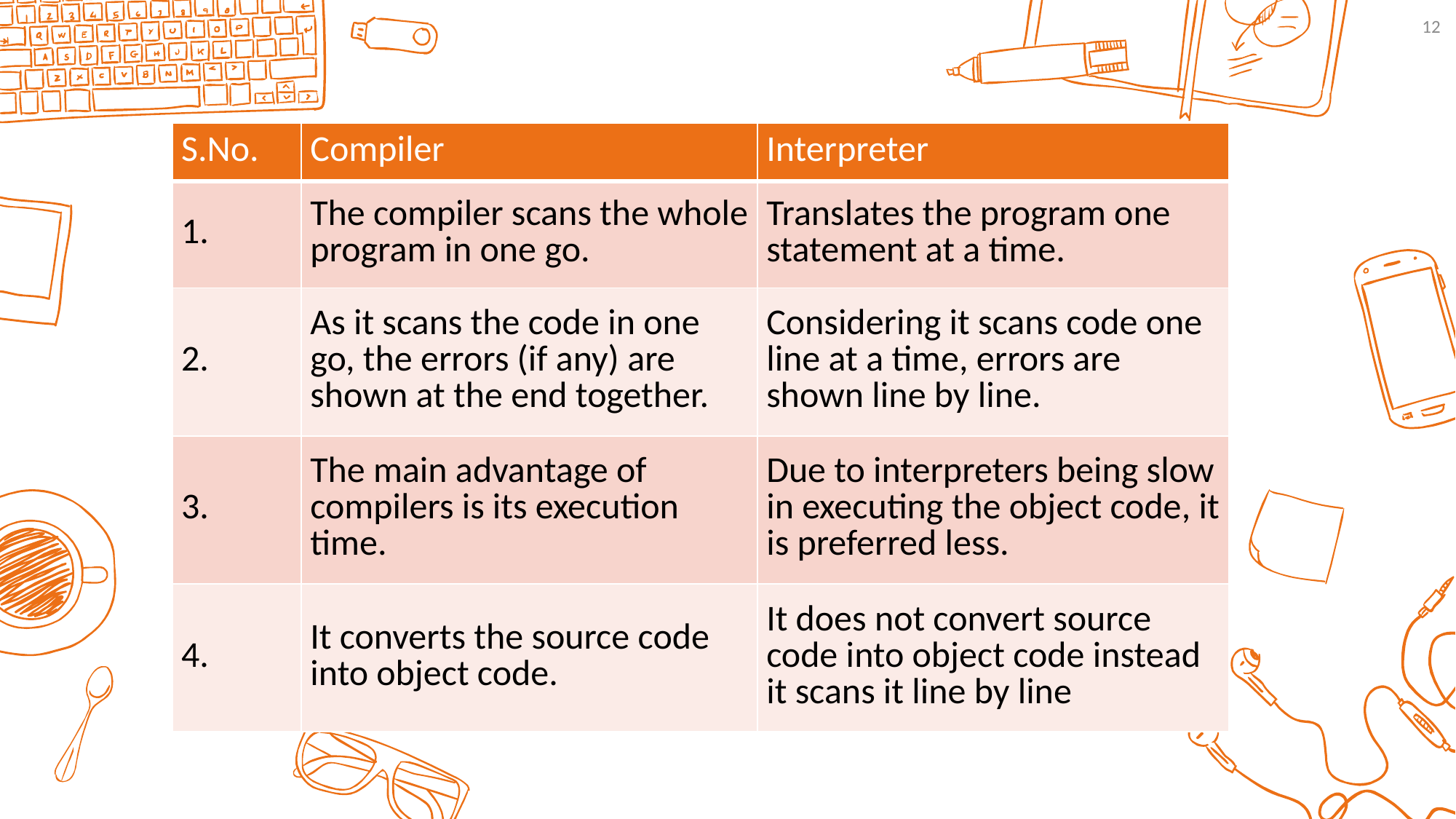

12
| S.No. | Compiler | Interpreter |
| --- | --- | --- |
| 1. | The compiler scans the whole program in one go. | Translates the program one statement at a time. |
| 2. | As it scans the code in one go, the errors (if any) are shown at the end together. | Considering it scans code one line at a time, errors are shown line by line. |
| 3. | The main advantage of compilers is its execution time. | Due to interpreters being slow in executing the object code, it is preferred less. |
| 4. | It converts the source code into object code. | It does not convert source code into object code instead it scans it line by line |